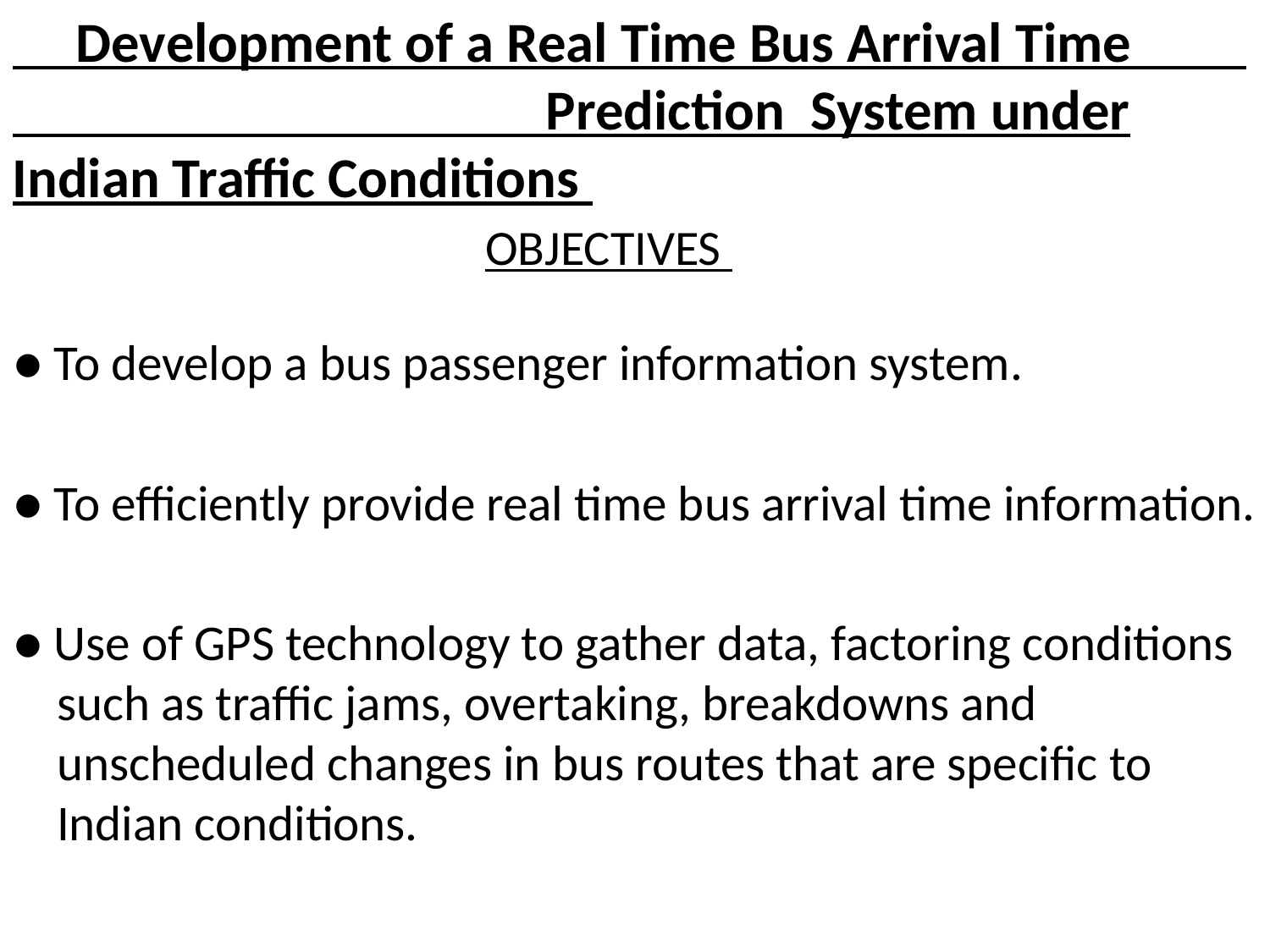

Development of a Real Time Bus Arrival Time                                                    Prediction  System under Indian Traffic Conditions
# OBJECTIVES

● To develop a bus passenger information system.

● To efficiently provide real time bus arrival time information.

● Use of GPS technology to gather data, factoring conditions such as traffic jams, overtaking, breakdowns and unscheduled changes in bus routes that are specific to Indian conditions.